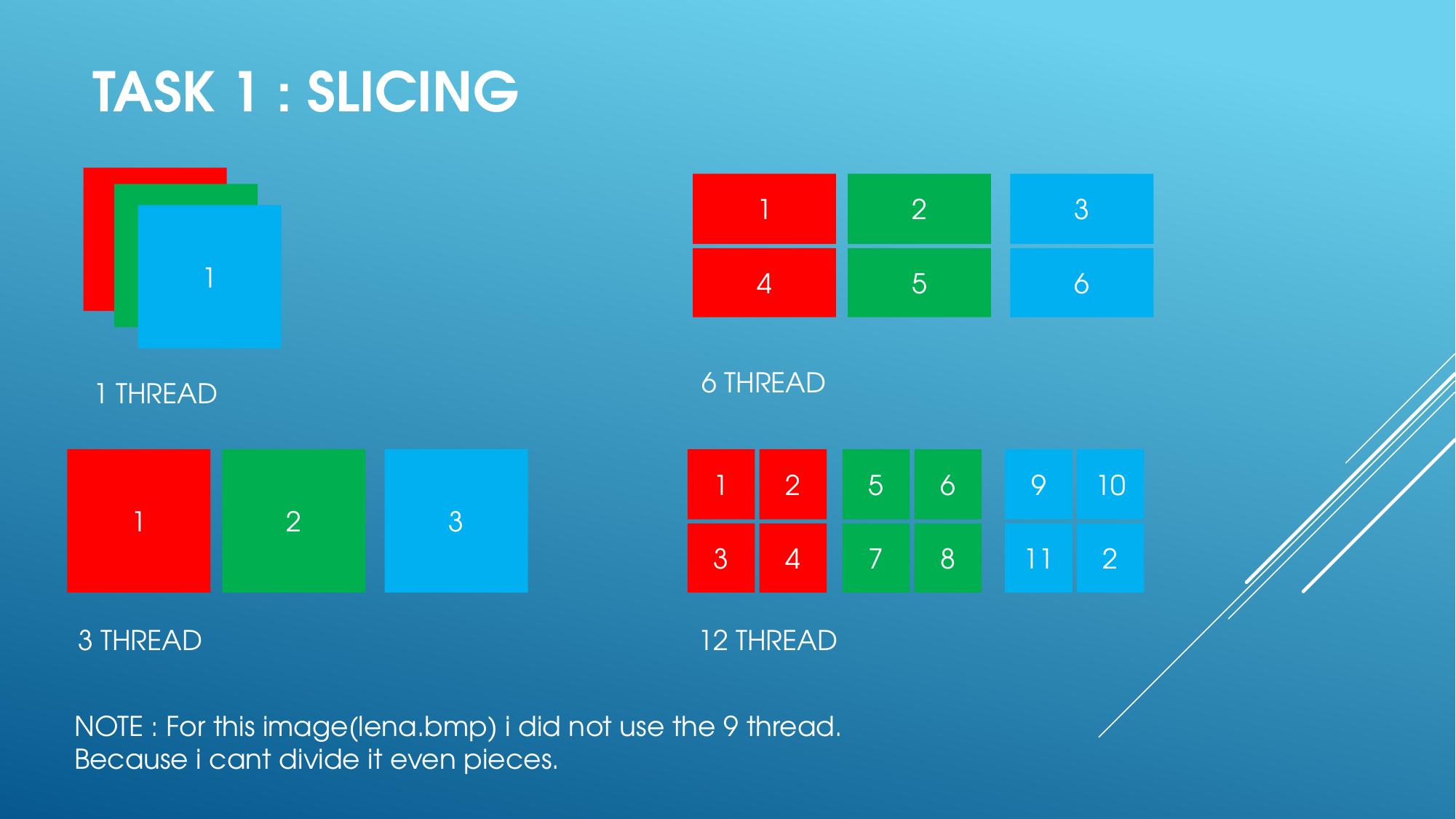

# TASK 1 : slıcıng

1
2
3
4
5
6

1
6 THREAD
1 THREAD
1
2
3
1
5
9
3
7
11
2
6
10
4
8
2
3 THREAD
12 THREAD
NOTE : For this image(lena.bmp) i did not use the 9 thread. Because i cant divide it even pieces.